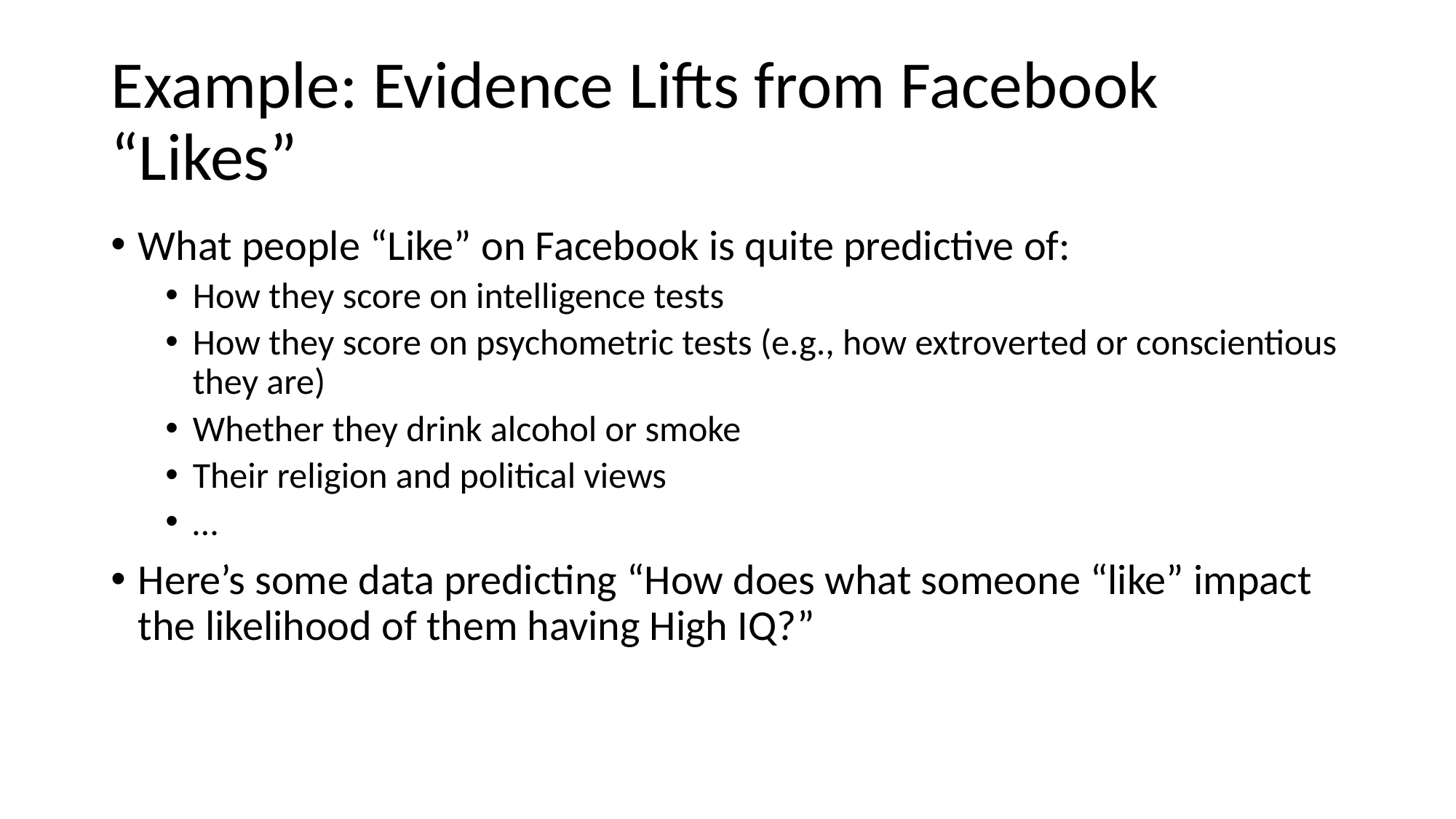

# Example: Evidence Lifts from Facebook “Likes”
What people “Like” on Facebook is quite predictive of:
How they score on intelligence tests
How they score on psychometric tests (e.g., how extroverted or conscientious they are)
Whether they drink alcohol or smoke
Their religion and political views
…
Here’s some data predicting “How does what someone “like” impact the likelihood of them having High IQ?”